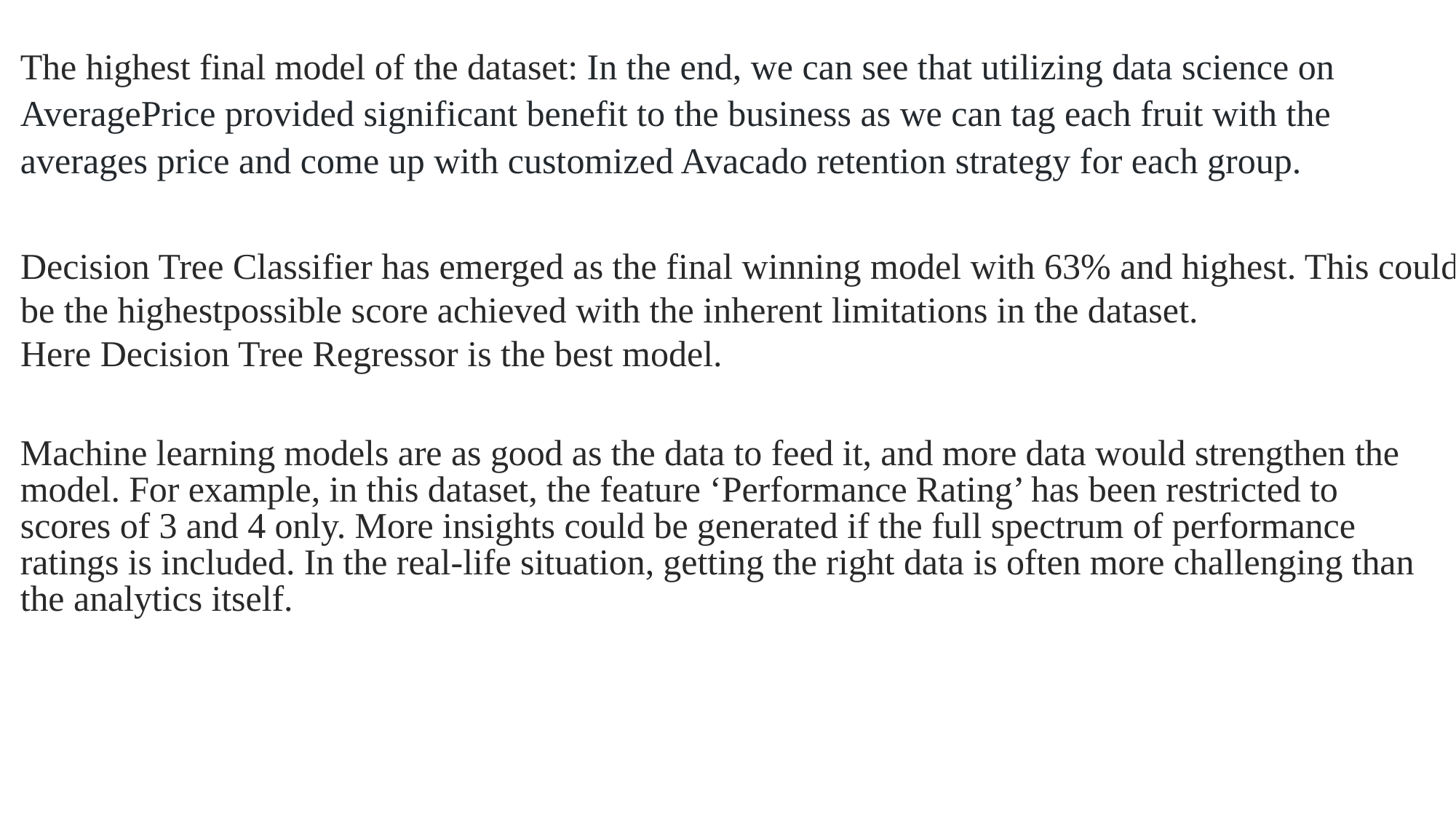

The highest final model of the dataset: In the end, we can see that utilizing data science on AveragePrice provided significant benefit to the business as we can tag each fruit with the averages price and come up with customized Avacado retention strategy for each group.
Decision Tree Classifier has emerged as the final winning model with 63% and highest. This could
be the highestpossible score achieved with the inherent limitations in the dataset.
Here Decision Tree Regressor is the best model.
Machine learning models are as good as the data to feed it, and more data would strengthen the model. For example, in this dataset, the feature ‘Performance Rating’ has been restricted to scores of 3 and 4 only. More insights could be generated if the full spectrum of performance ratings is included. In the real-life situation, getting the right data is often more challenging than the analytics itself.